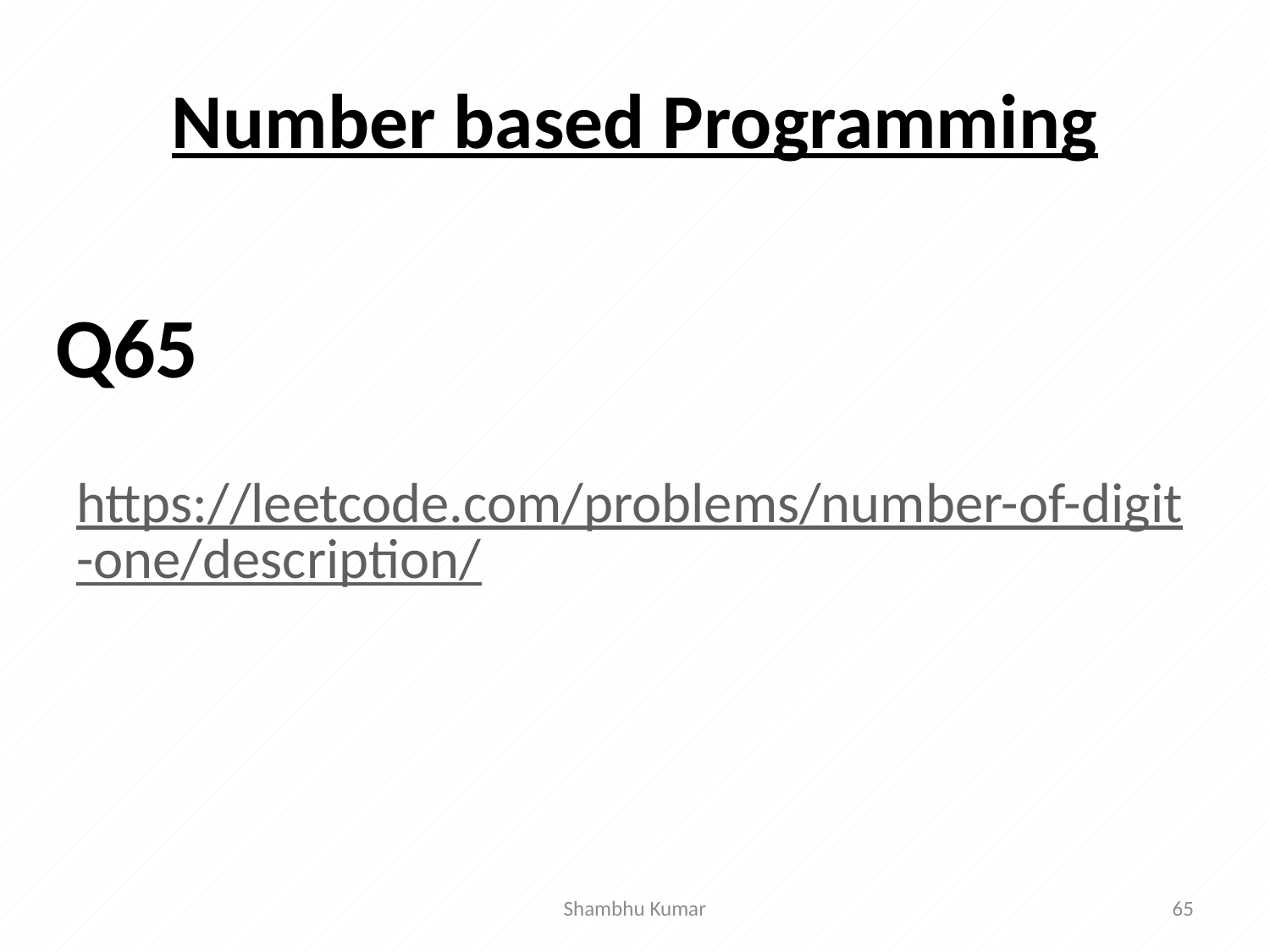

# Number based Programming

https://leetcode.com/problems/number-of-digit-one/description/

Q65
Shambhu Kumar
65